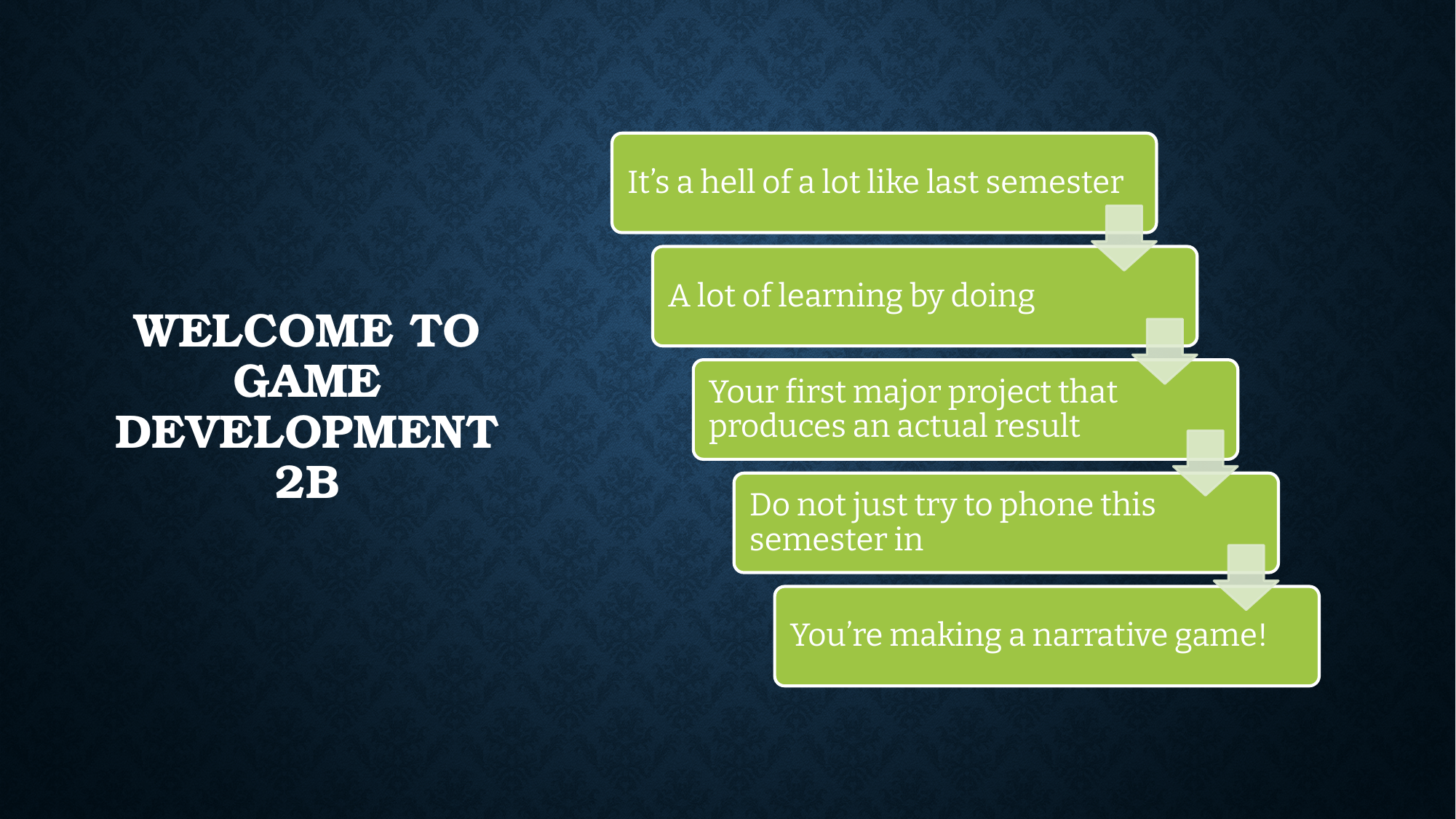

# Welcome to game development 2B
It’s a hell of a lot like last semester
A lot of learning by doing
Your first major project that produces an actual result
Do not just try to phone this semester in
You’re making a narrative game!